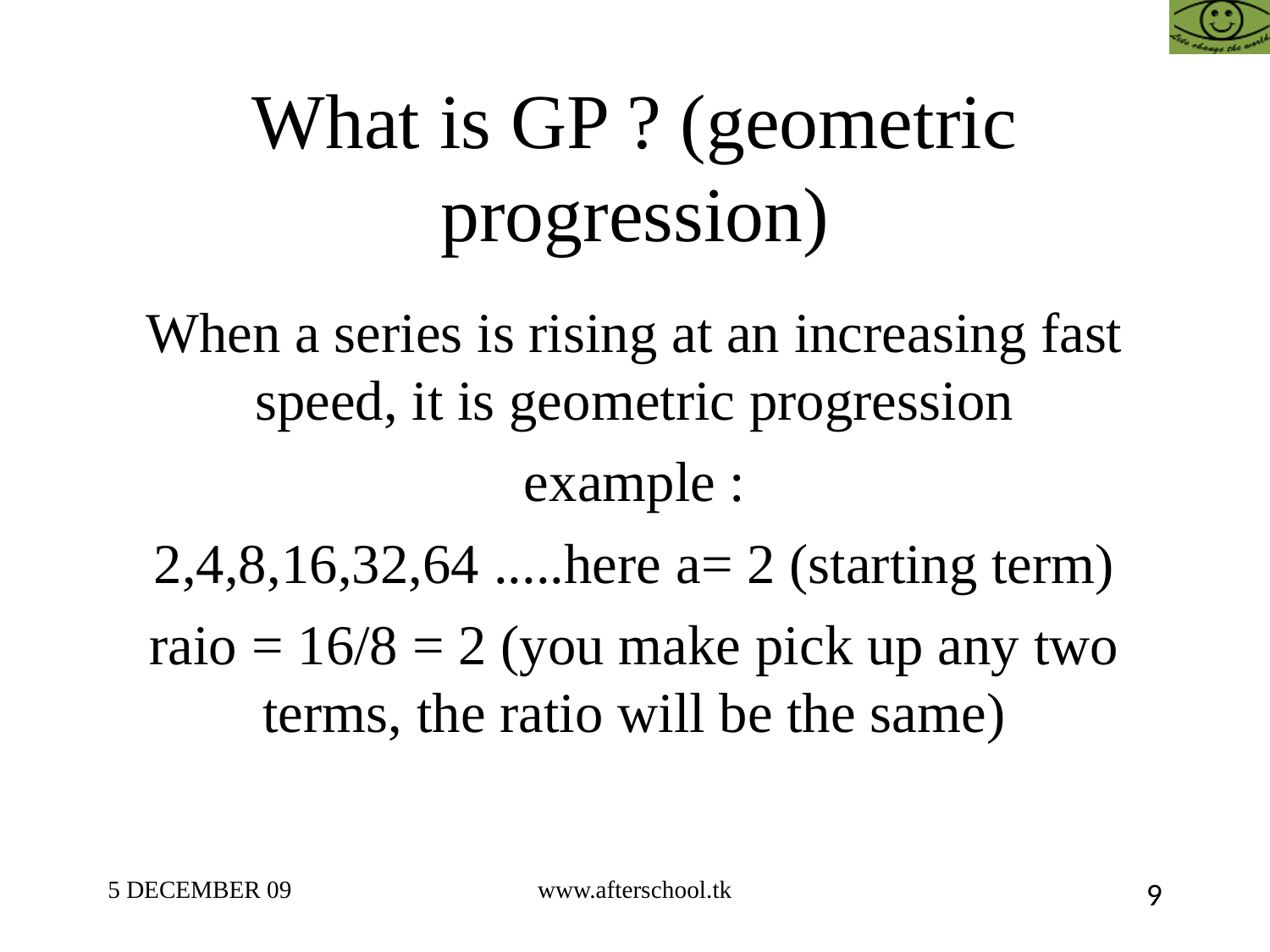

What is GP ? (geometric progression)
When a series is rising at an increasing fast speed, it is geometric progression
example :
2,4,8,16,32,64 .....here a= 2 (starting term)
raio = 16/8 = 2 (you make pick up any two terms, the ratio will be the same)

5 DECEMBER 09
www.afterschool.tk
9